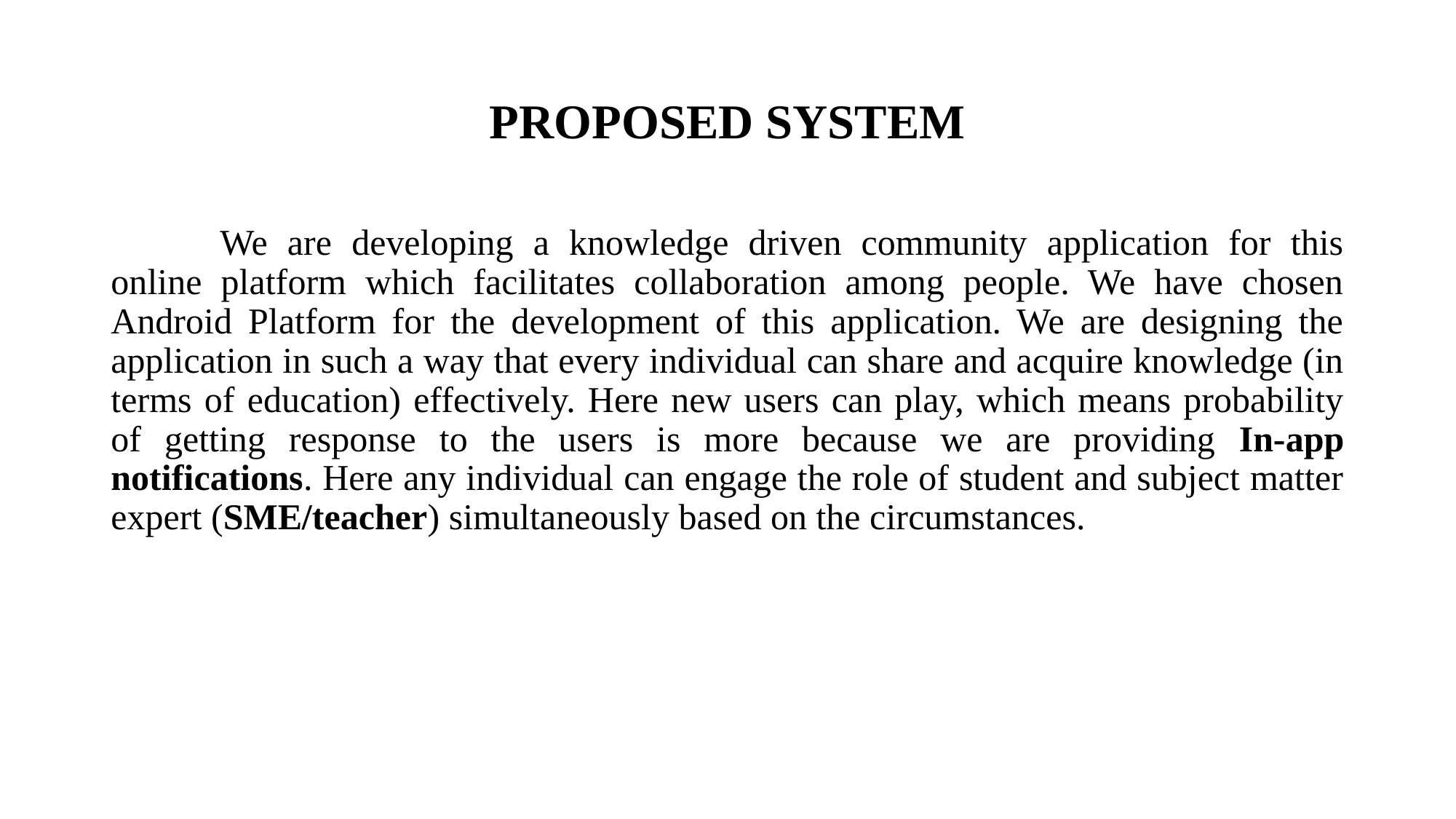

# PROPOSED SYSTEM
	We are developing a knowledge driven community application for this online platform which facilitates collaboration among people. We have chosen Android Platform for the development of this application. We are designing the application in such a way that every individual can share and acquire knowledge (in terms of education) effectively. Here new users can play, which means probability of getting response to the users is more because we are providing In-app notifications. Here any individual can engage the role of student and subject matter expert (SME/teacher) simultaneously based on the circumstances.